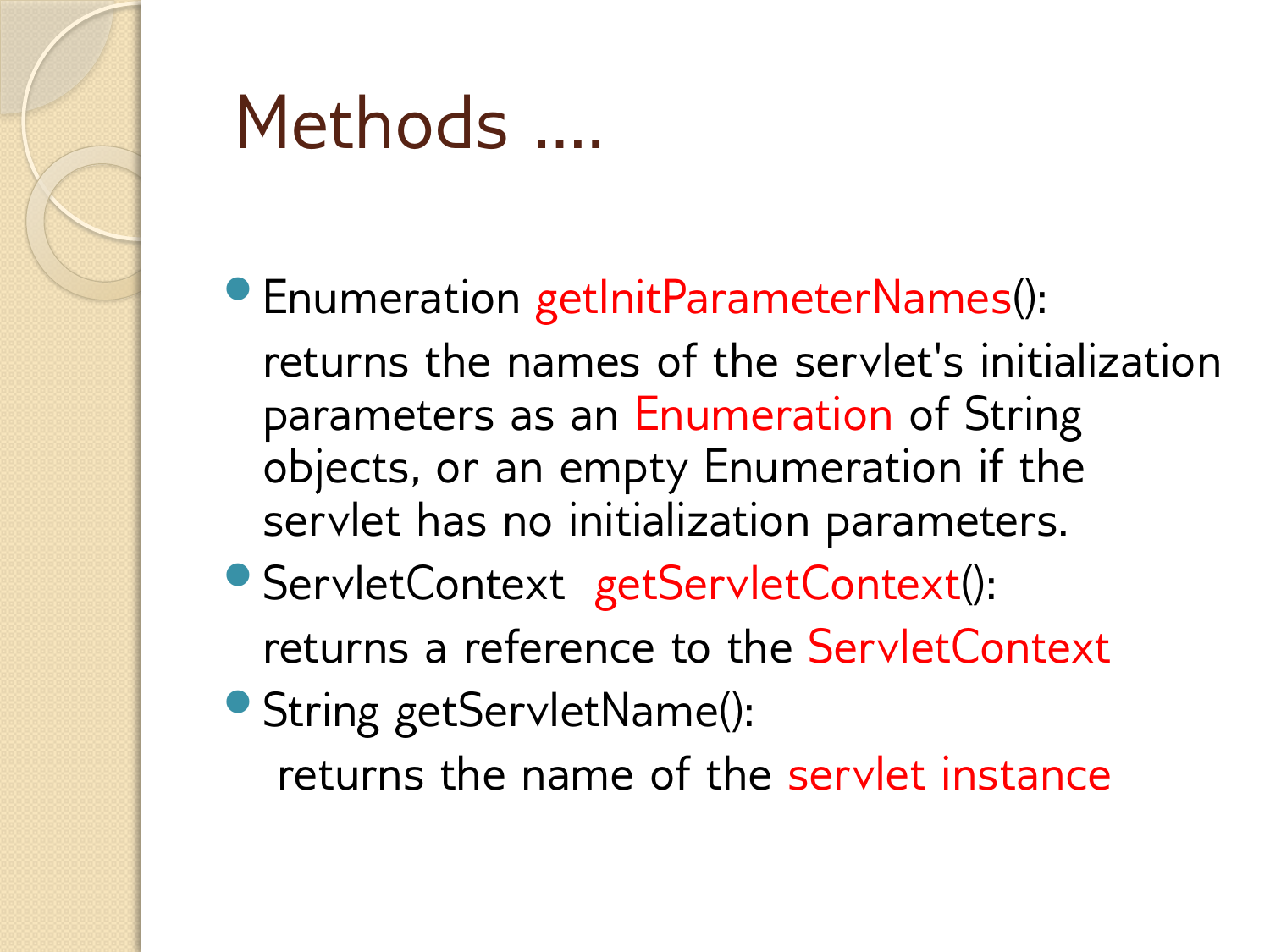

# Methods ….

Enumeration getInitParameterNames():
 	returns the names of the servlet's initialization parameters as an Enumeration of String objects, or an empty Enumeration if the servlet has no initialization parameters.
ServletContext  getServletContext():
	returns a reference to the ServletContext
String getServletName():
	 returns the name of the servlet instance